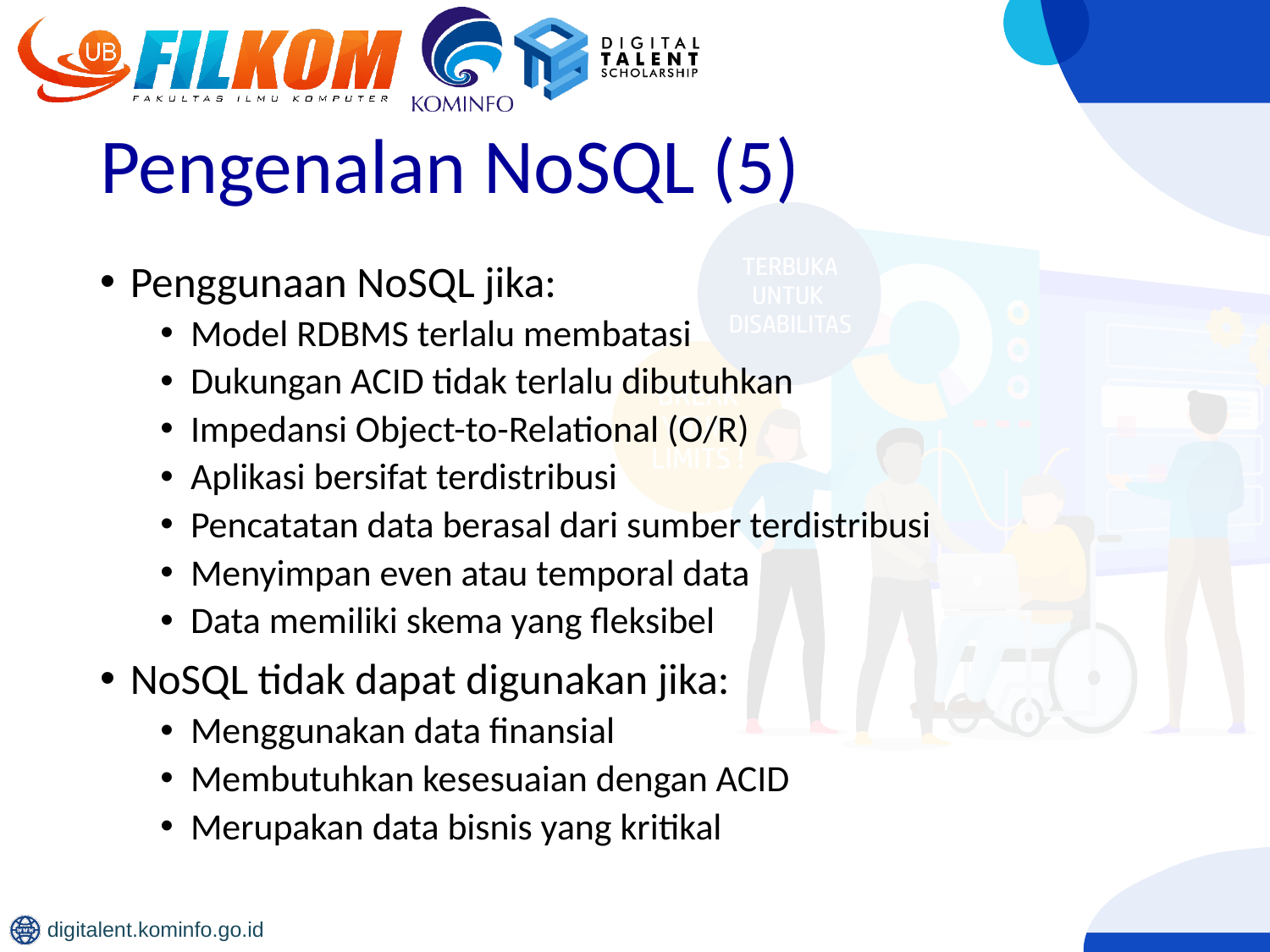

# Pengenalan NoSQL (5)
Penggunaan NoSQL jika:
Model RDBMS terlalu membatasi
Dukungan ACID tidak terlalu dibutuhkan
Impedansi Object-to-Relational (O/R)
Aplikasi bersifat terdistribusi
Pencatatan data berasal dari sumber terdistribusi
Menyimpan even atau temporal data
Data memiliki skema yang fleksibel
NoSQL tidak dapat digunakan jika:
Menggunakan data finansial
Membutuhkan kesesuaian dengan ACID
Merupakan data bisnis yang kritikal